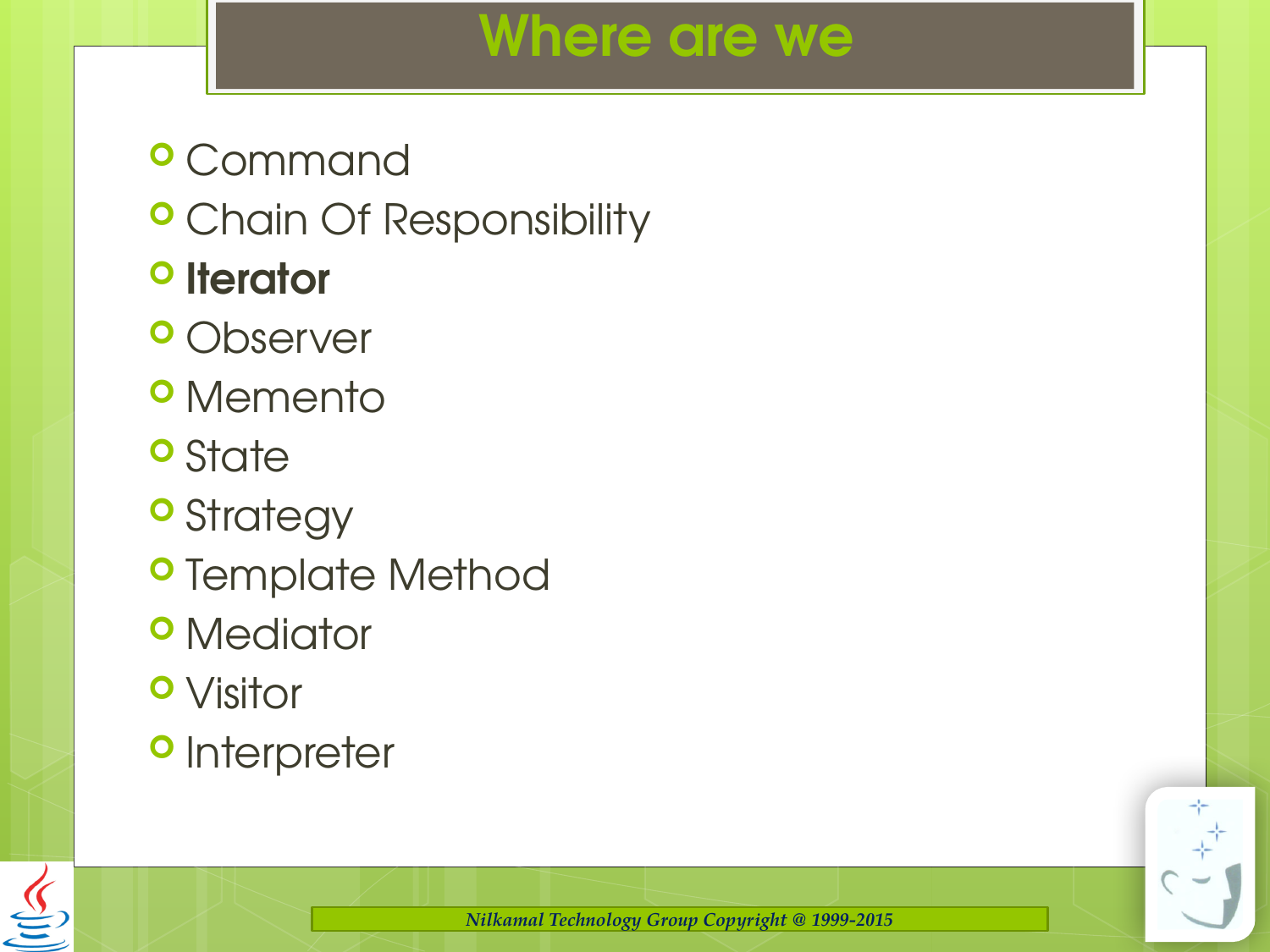

# Where are we
Command
Chain Of Responsibility
Iterator
Observer
Memento
State
Strategy
Template Method
Mediator
Visitor
Interpreter